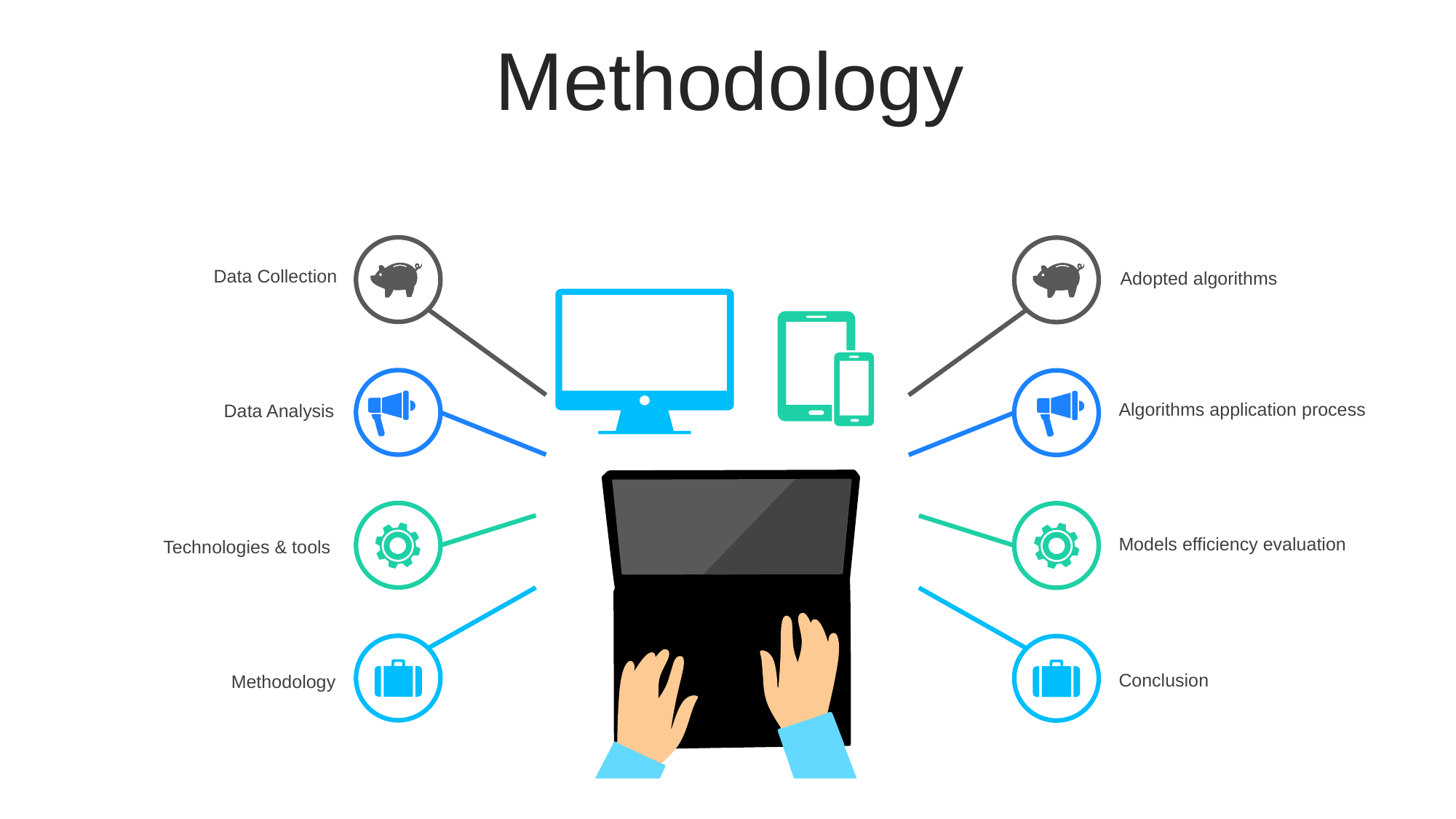

Methodology

Data Collection
Adopted algorithms

Algorithms application process
Data Analysis

Models efficiency evaluation
Technologies & tools

Conclusion
Methodology